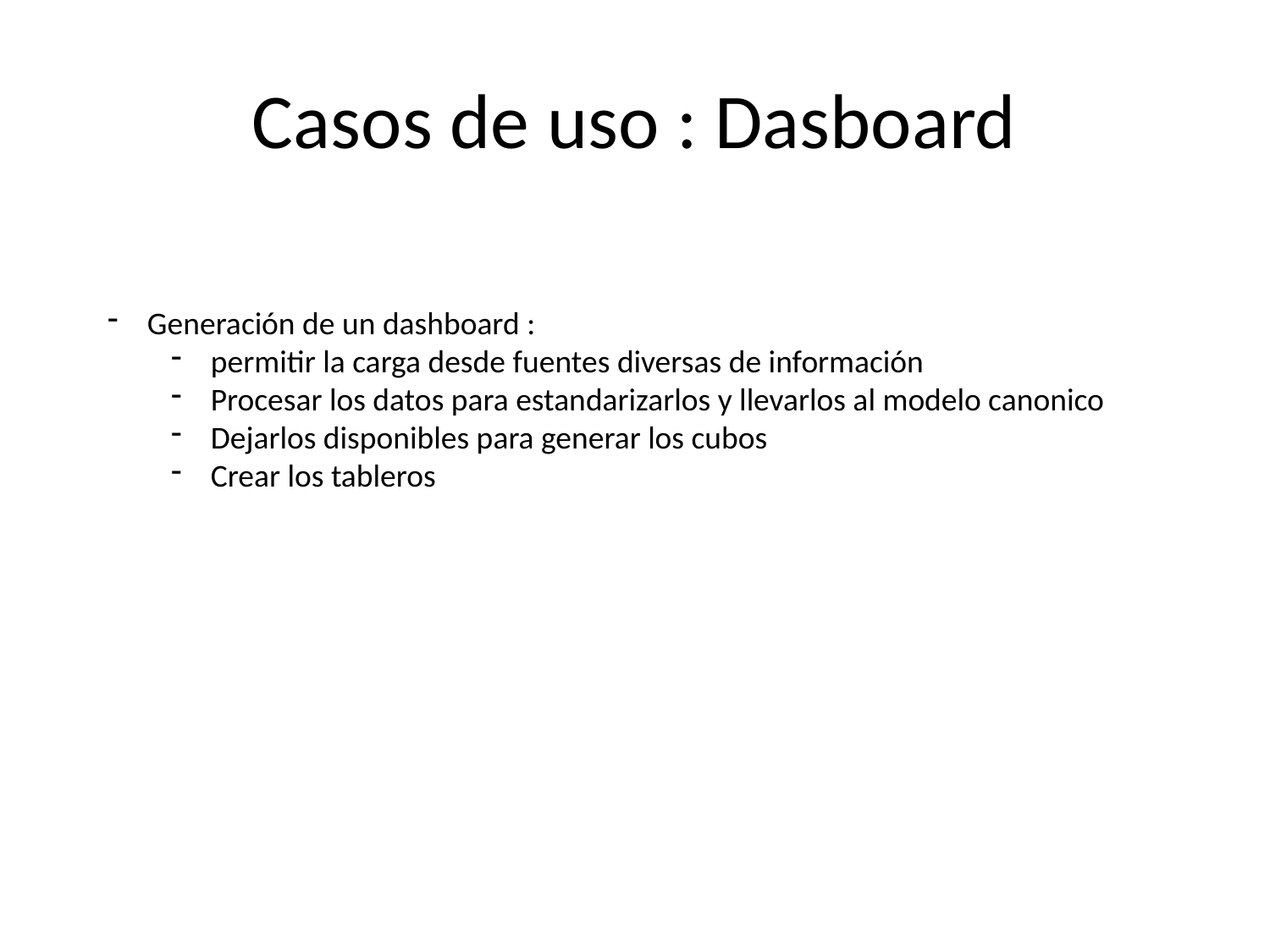

# Casos de uso : Dasboard
Generación de un dashboard :
permitir la carga desde fuentes diversas de información
Procesar los datos para estandarizarlos y llevarlos al modelo canonico
Dejarlos disponibles para generar los cubos
Crear los tableros